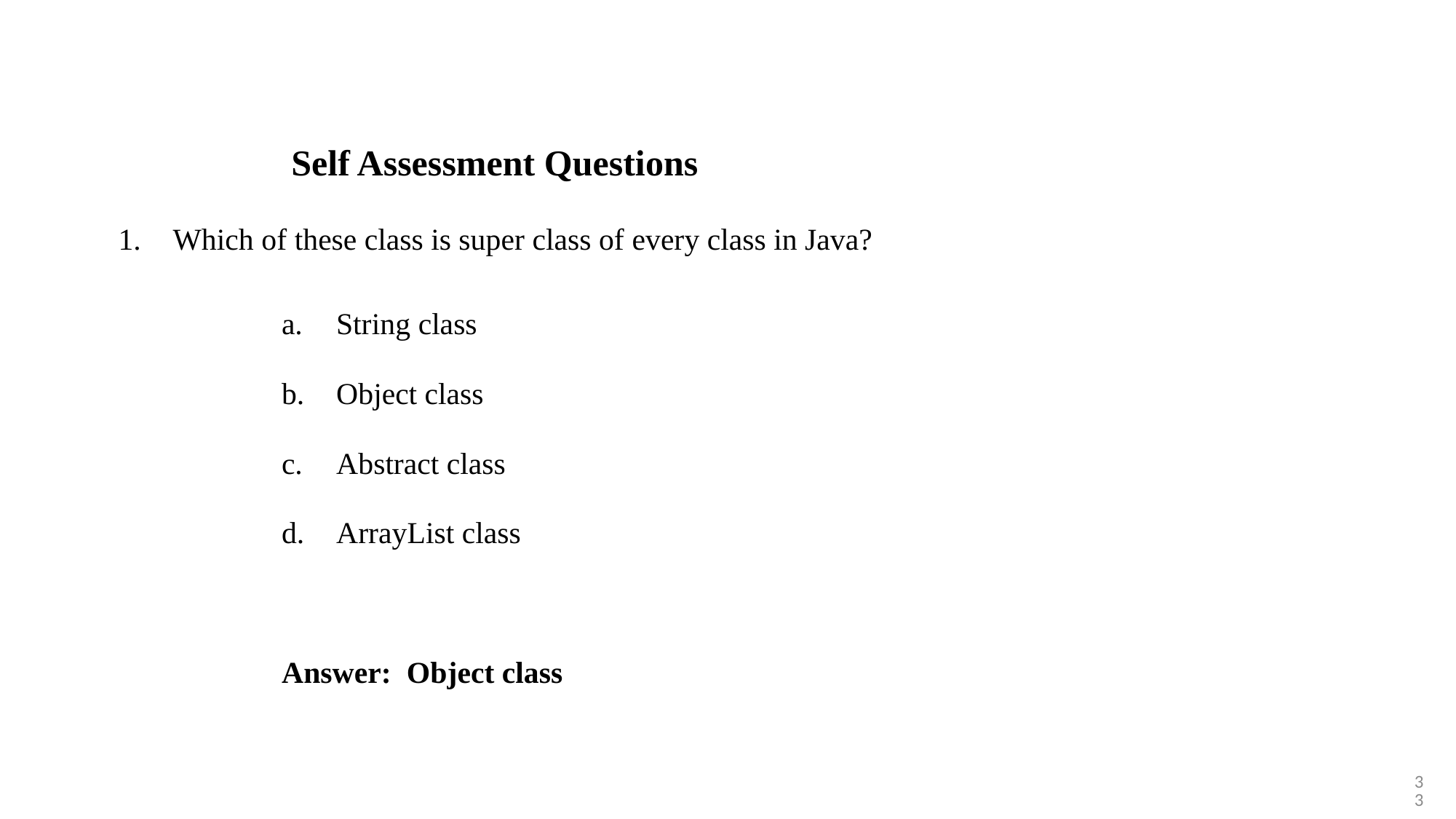

Self Assessment Questions
Which of these class is super class of every class in Java?
String class
Object class
Abstract class
ArrayList class

Answer:  Object class
33